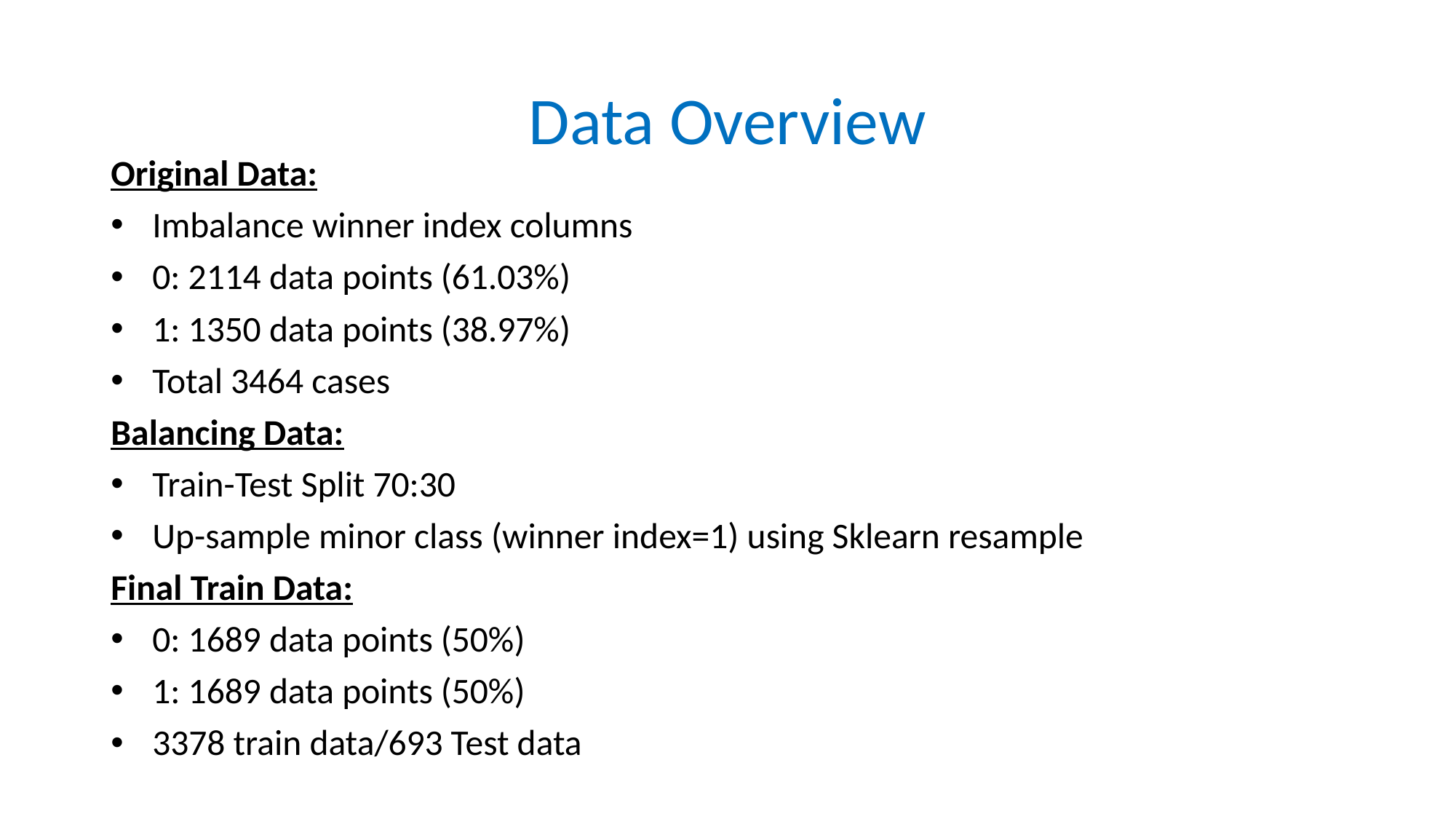

# Data Overview
Original Data:
  Imbalance winner index columns
  0: 2114 data points (61.03%)
  1: 1350 data points (38.97%)
  Total 3464 cases
Balancing Data:
  Train-Test Split 70:30
  Up-sample minor class (winner index=1) using Sklearn resample
Final Train Data:
  0: 1689 data points (50%)
  1: 1689 data points (50%)
  3378 train data/693 Test data